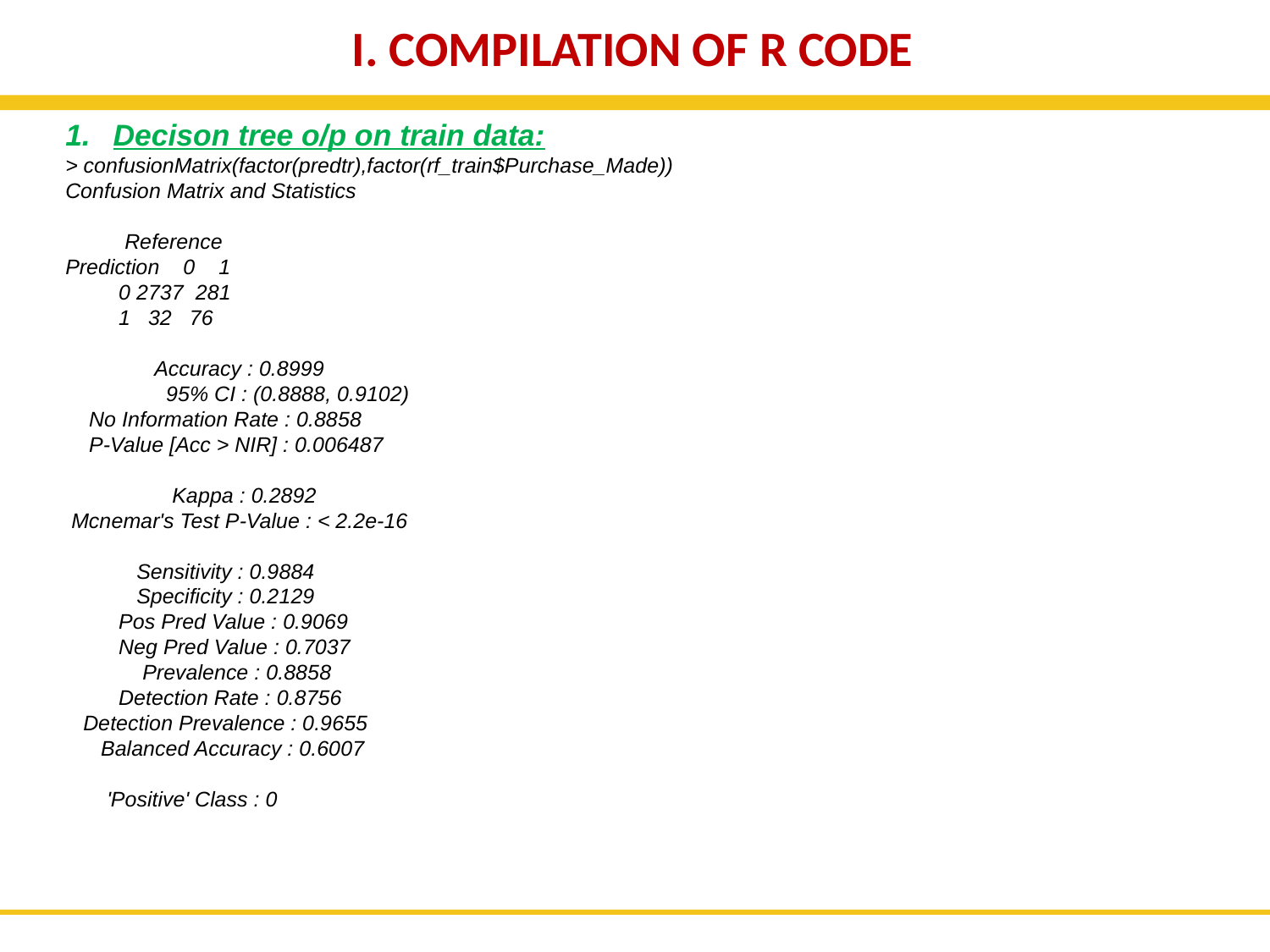

I. COMPILATION OF R CODE

Decison tree o/p on train data:
> confusionMatrix(factor(predtr),factor(rf_train$Purchase_Made))
Confusion Matrix and Statistics

          Reference
Prediction    0    1
         0 2737  281
         1   32   76

               Accuracy : 0.8999
                 95% CI : (0.8888, 0.9102)
    No Information Rate : 0.8858
    P-Value [Acc > NIR] : 0.006487

                  Kappa : 0.2892
 Mcnemar's Test P-Value : < 2.2e-16

            Sensitivity : 0.9884
            Specificity : 0.2129
         Pos Pred Value : 0.9069
         Neg Pred Value : 0.7037
             Prevalence : 0.8858
         Detection Rate : 0.8756
   Detection Prevalence : 0.9655
      Balanced Accuracy : 0.6007

       'Positive' Class : 0